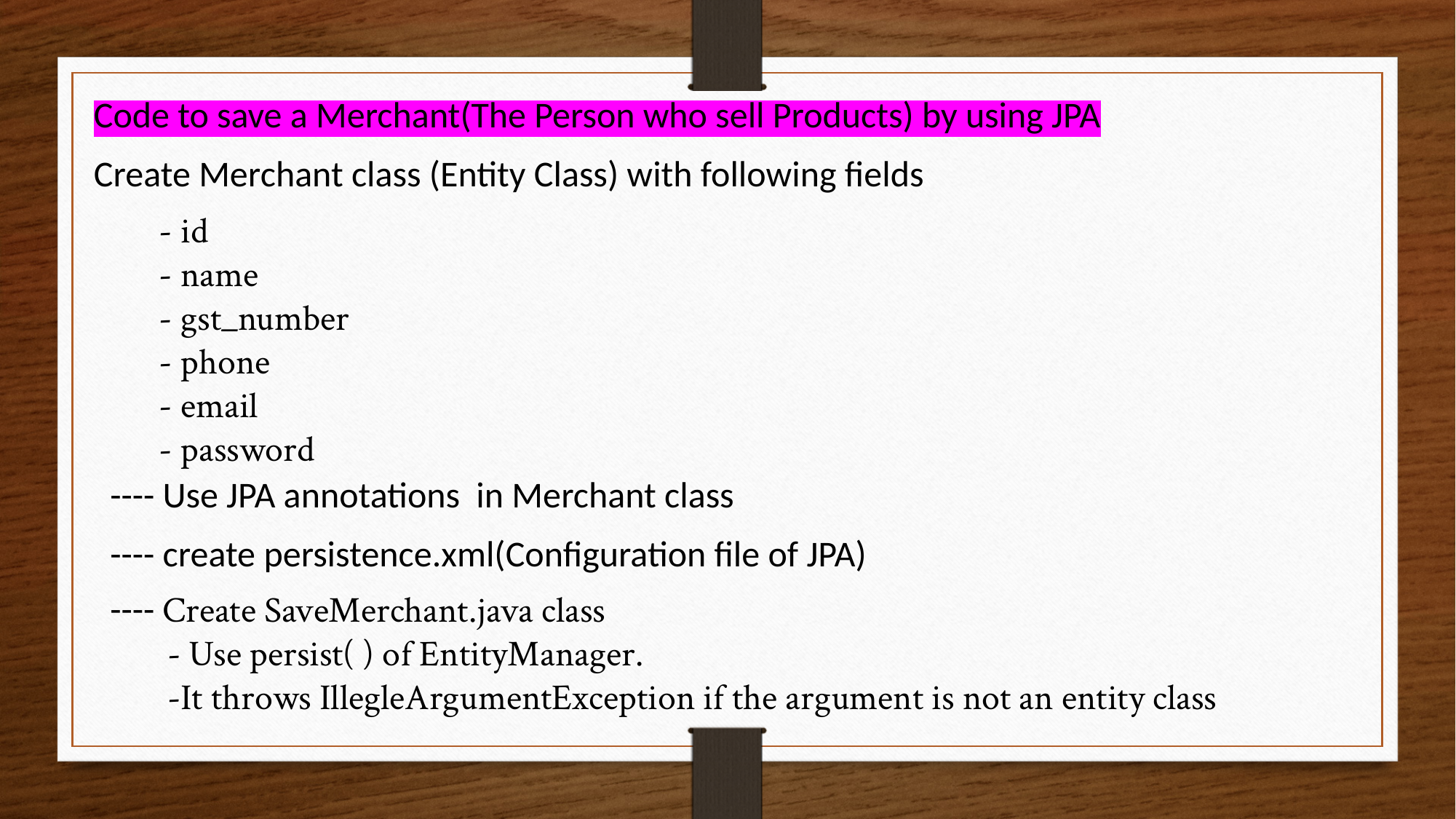

Code to save a Merchant(The Person who sell Products) by using JPA
Create Merchant class (Entity Class) with following fields
        - id
        - name
        - gst_number
        - phone
        - email
        - password
  ---- Use JPA annotations  in Merchant class
  ---- create persistence.xml(Configuration file of JPA)
  ---- Create SaveMerchant.java class
         - Use persist( ) of EntityManager.
         -It throws IllegleArgumentException if the argument is not an entity class